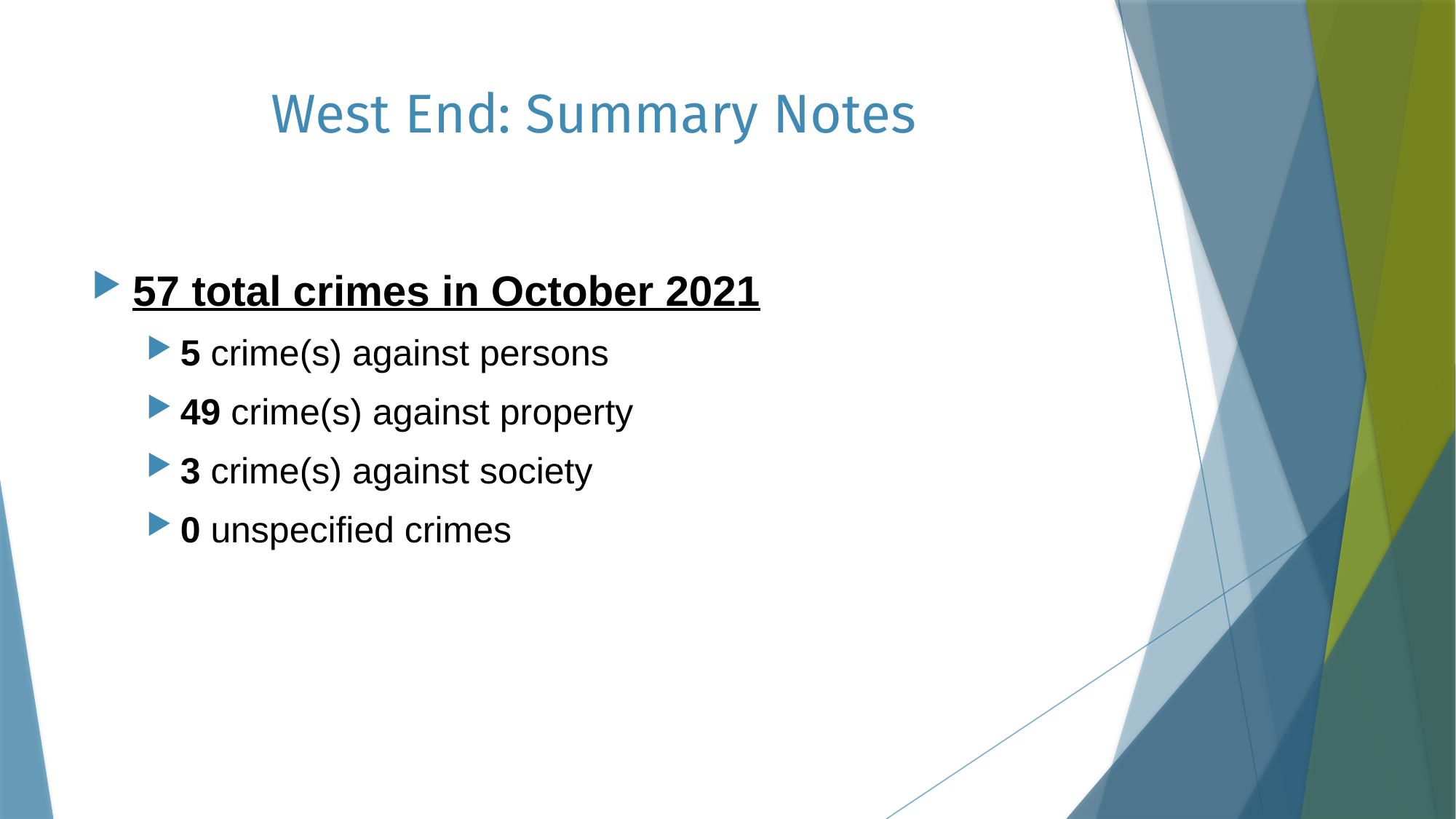

# West End: Summary Notes
57 total crimes in October 2021
5 crime(s) against persons
49 crime(s) against property
3 crime(s) against society
0 unspecified crimes